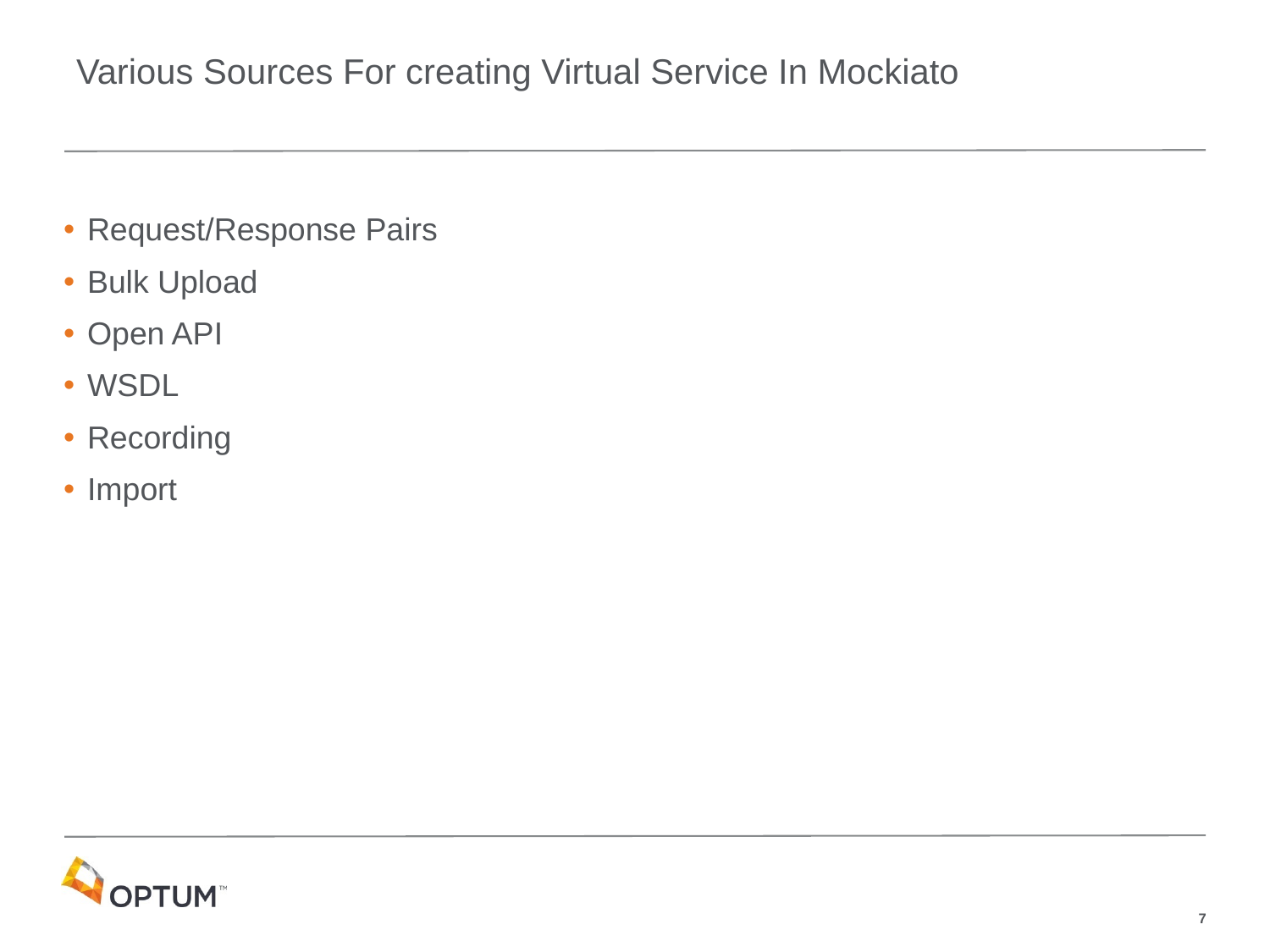

# Various Sources For creating Virtual Service In Mockiato
Request/Response Pairs
Bulk Upload
Open API
WSDL
Recording
Import